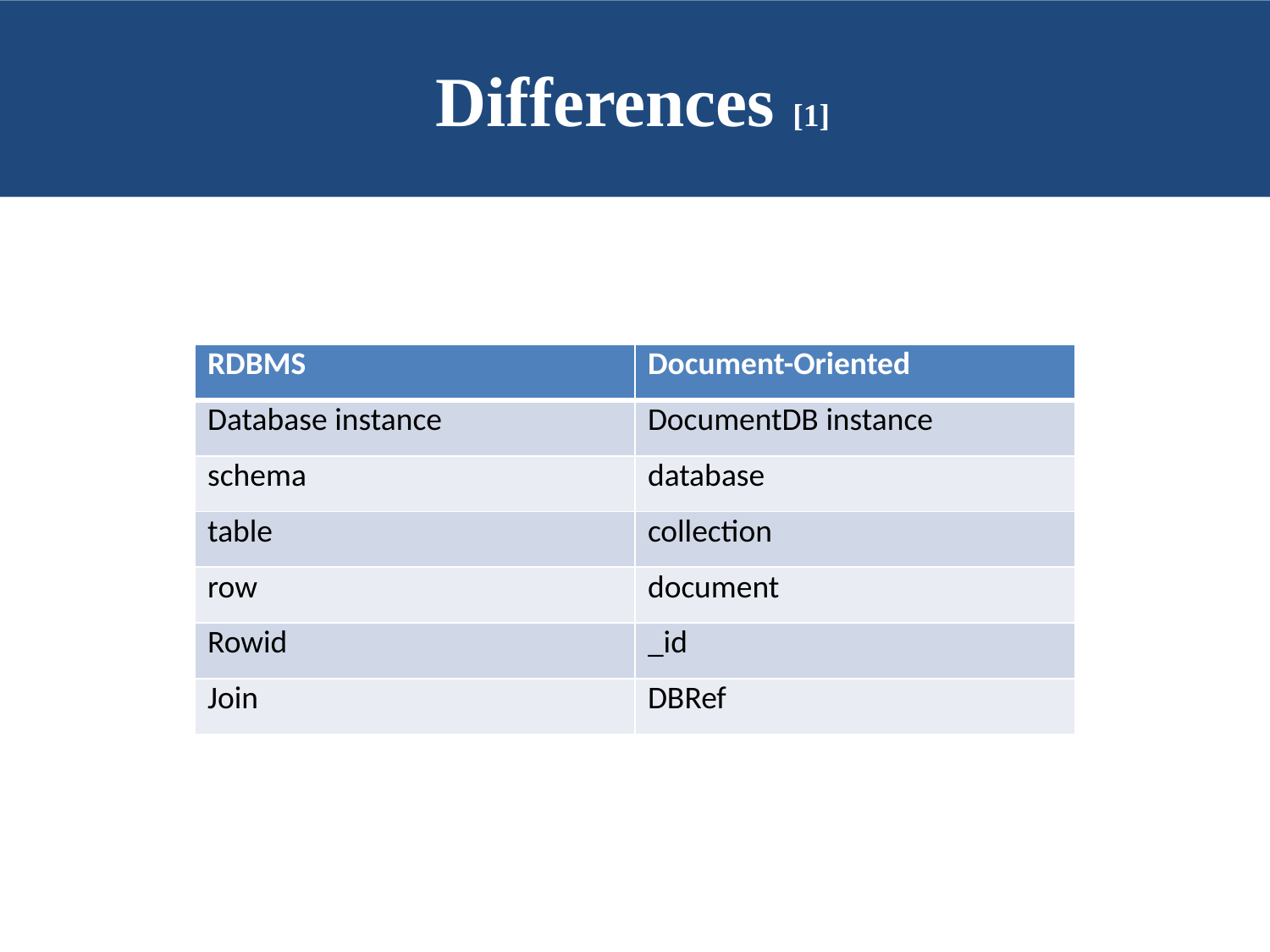

# Differences [1]
| RDBMS | Document-Oriented |
| --- | --- |
| Database instance | DocumentDB instance |
| schema | database |
| table | collection |
| row | document |
| Rowid | \_id |
| Join | DBRef |